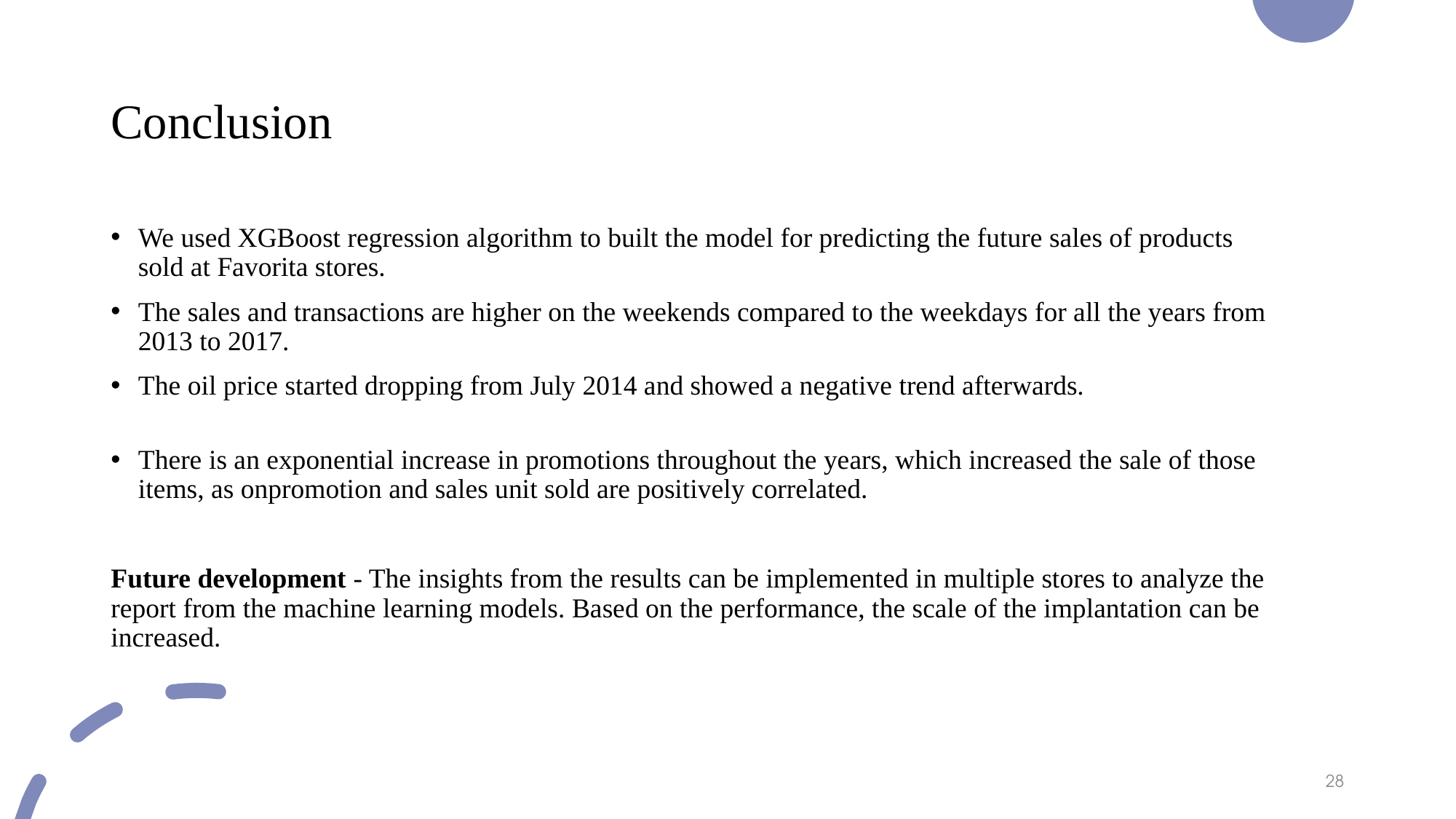

# Conclusion
We used XGBoost regression algorithm to built the model for predicting the future sales of products sold at Favorita stores.
The sales and transactions are higher on the weekends compared to the weekdays for all the years from 2013 to 2017.
The oil price started dropping from July 2014 and showed a negative trend afterwards.
There is an exponential increase in promotions throughout the years, which increased the sale of those items, as onpromotion and sales unit sold are positively correlated.

Future development - The insights from the results can be implemented in multiple stores to analyze the report from the machine learning models. Based on the performance, the scale of the implantation can be increased.

28